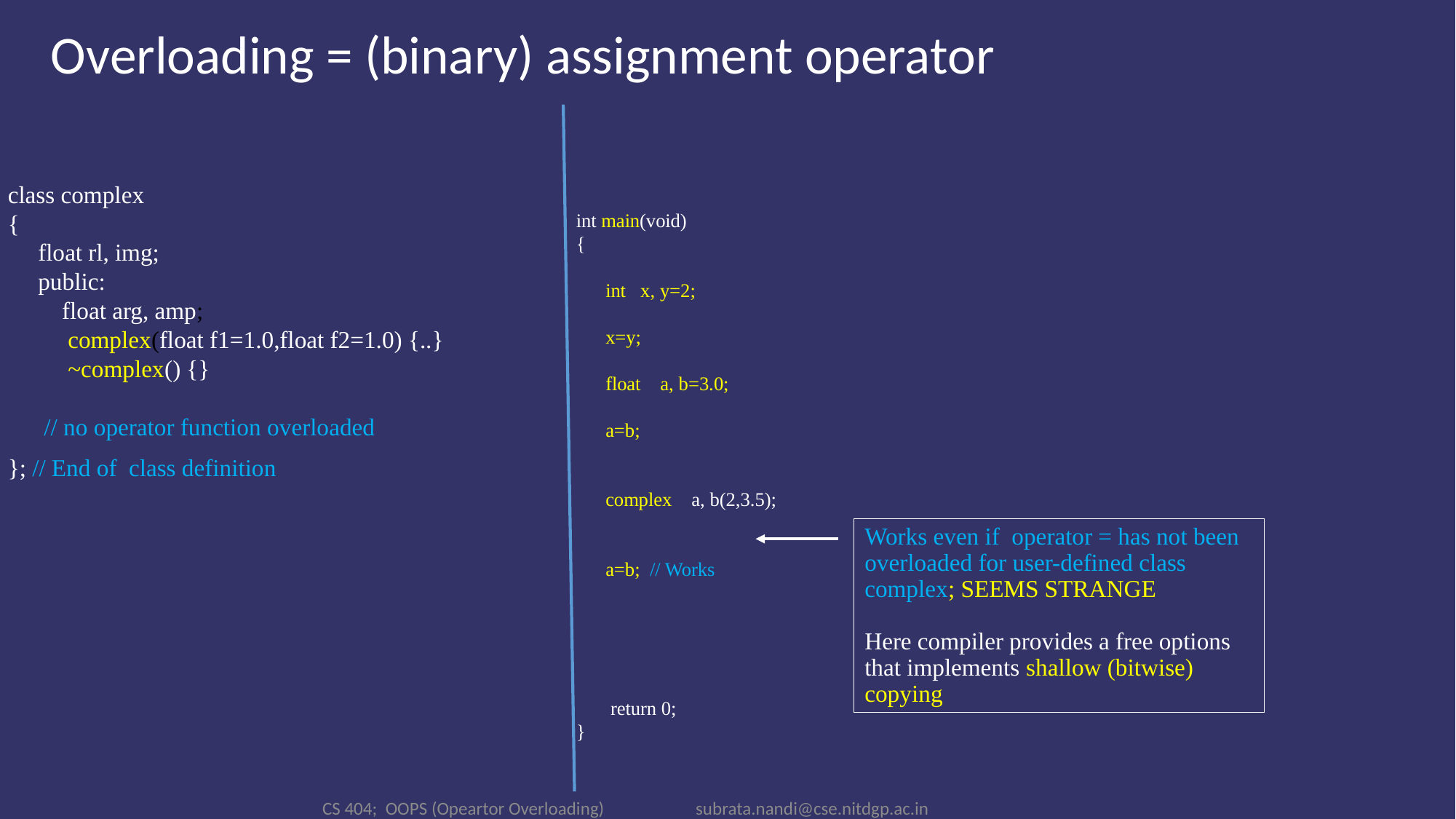

# Overloading = (binary) assignment operator
class complex
{
     float rl, img;
     public:
         float arg, amp;
          complex(float f1=1.0,float f2=1.0) {..}
          ~complex() {}

      // no operator function overloaded
}; // End of  class definition

int main(void)
{

      int   x, y=2;

      x=y;

      float    a, b=3.0;

      a=b;

      complex    a, b(2,3.5);

      a=b;  // Works

       return 0;
}

Works even if  operator = has not been overloaded for user-defined class complex; SEEMS STRANGE

Here compiler provides a free options that implements shallow (bitwise) copying
CS 404;  OOPS (Opeartor Overloading)                      subrata.nandi@cse.nitdgp.ac.in